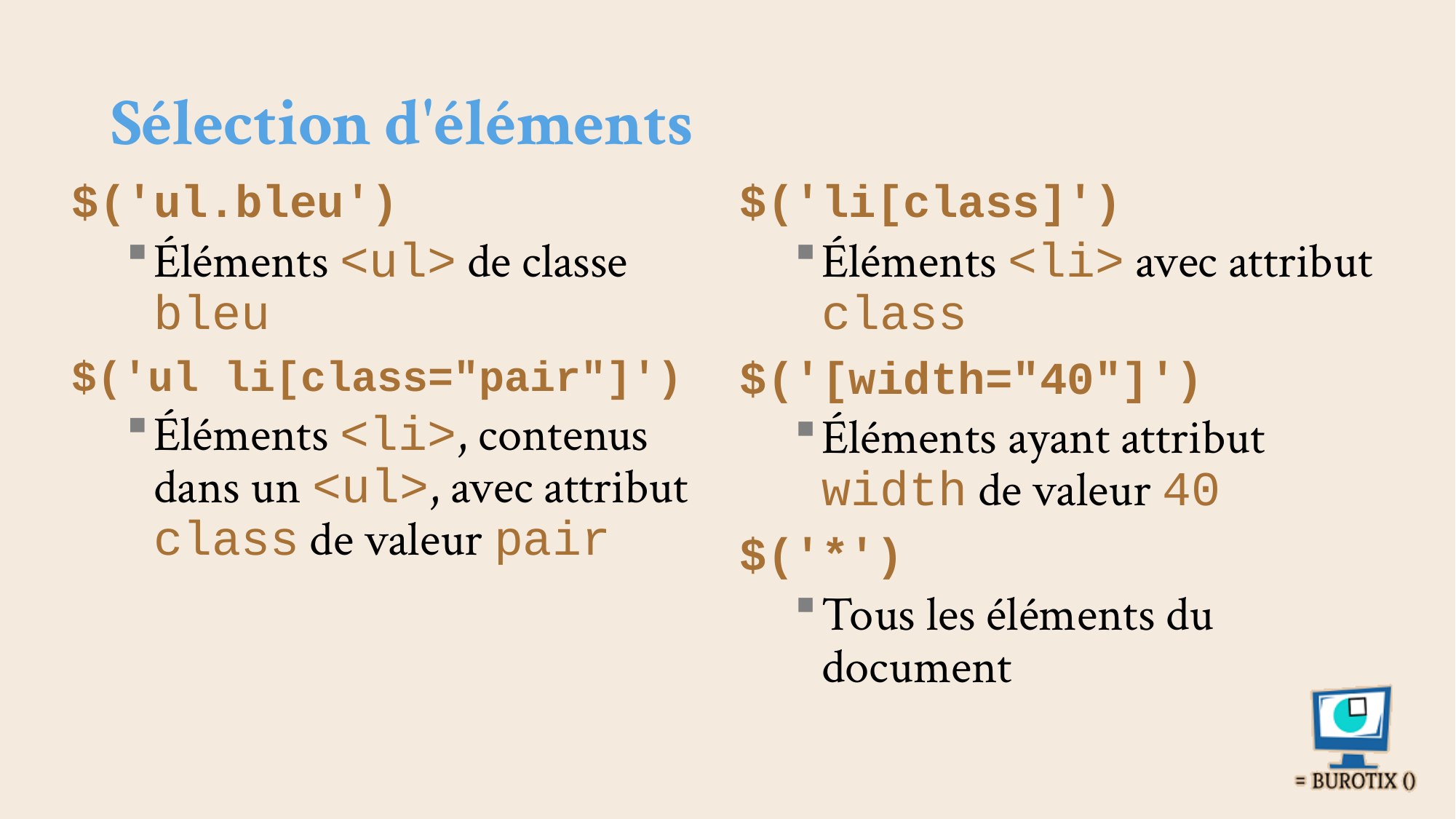

# Sélection d'éléments
$('ul.bleu')
Éléments <ul> de classe bleu
$('ul li[class="pair"]')
Éléments <li>, contenus dans un <ul>, avec attribut class de valeur pair
$('li[class]')
Éléments <li> avec attribut class
$('[width="40"]')
Éléments ayant attribut width de valeur 40
$('*')
Tous les éléments du document